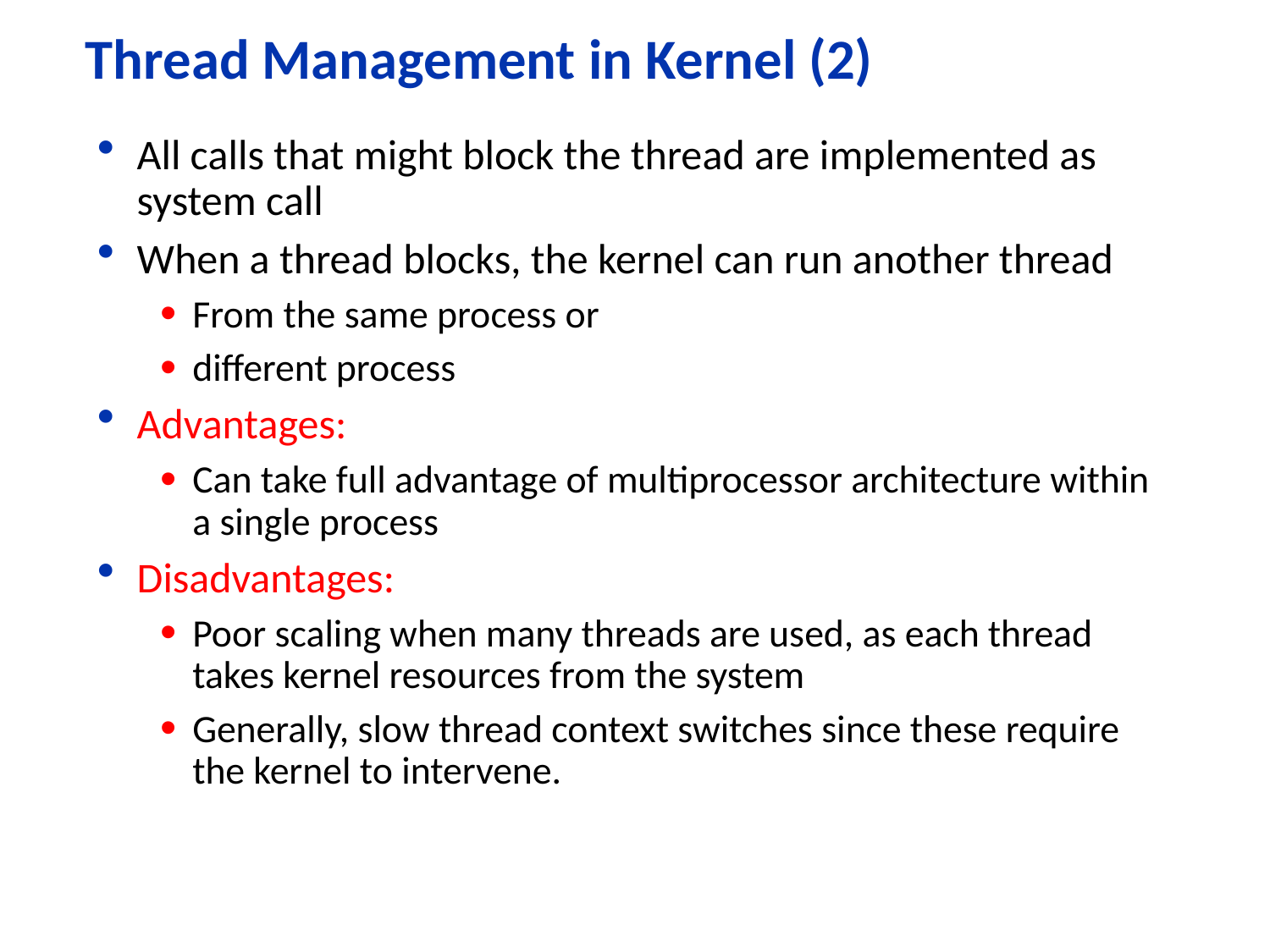

# Thread Management in Kernel (2)
All calls that might block the thread are implemented as system call
When a thread blocks, the kernel can run another thread
From the same process or
different process
Advantages:
Can take full advantage of multiprocessor architecture within a single process
Disadvantages:
Poor scaling when many threads are used, as each thread takes kernel resources from the system
Generally, slow thread context switches since these require the kernel to intervene.